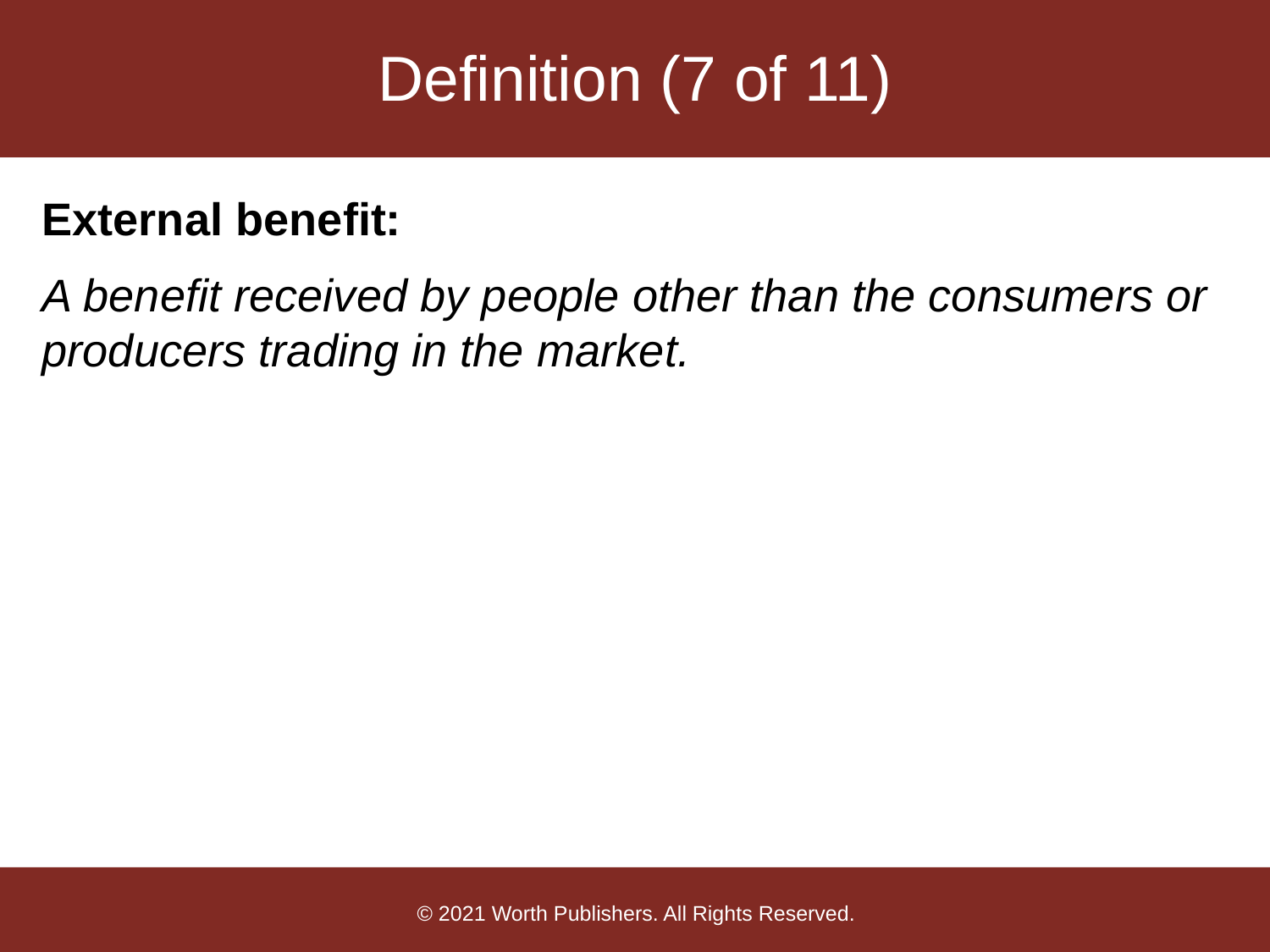

# Definition (7 of 11)
External benefit:
A benefit received by people other than the consumers or producers trading in the market.